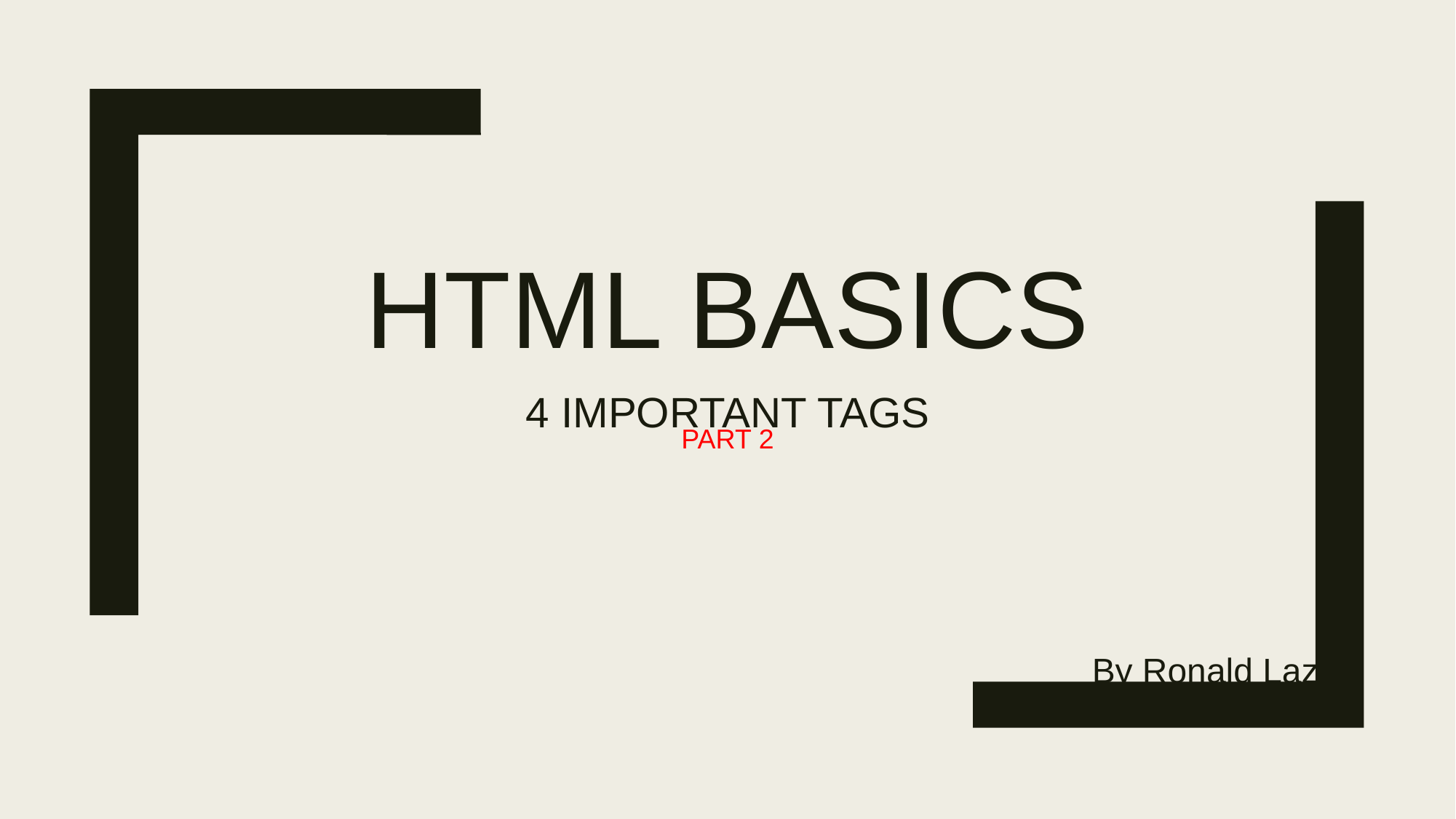

# HTML BASICS
4 Important tags
PART 2
By Ronald Laz